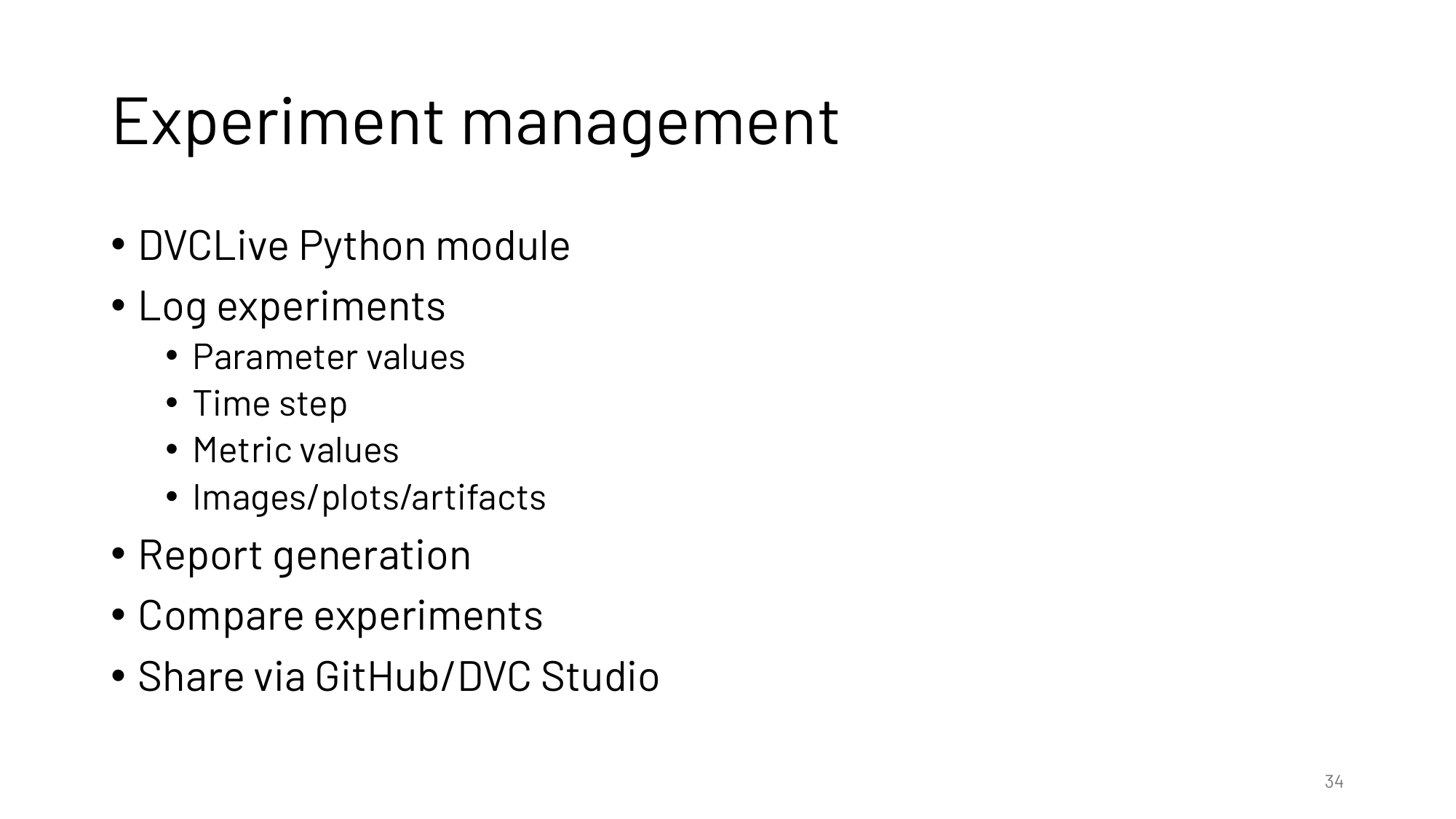

# Experiment management
DVCLive Python module
Log experiments
Parameter values
Time step
Metric values
Images/plots/artifacts
Report generation
Compare experiments
Share via GitHub/DVC Studio
34